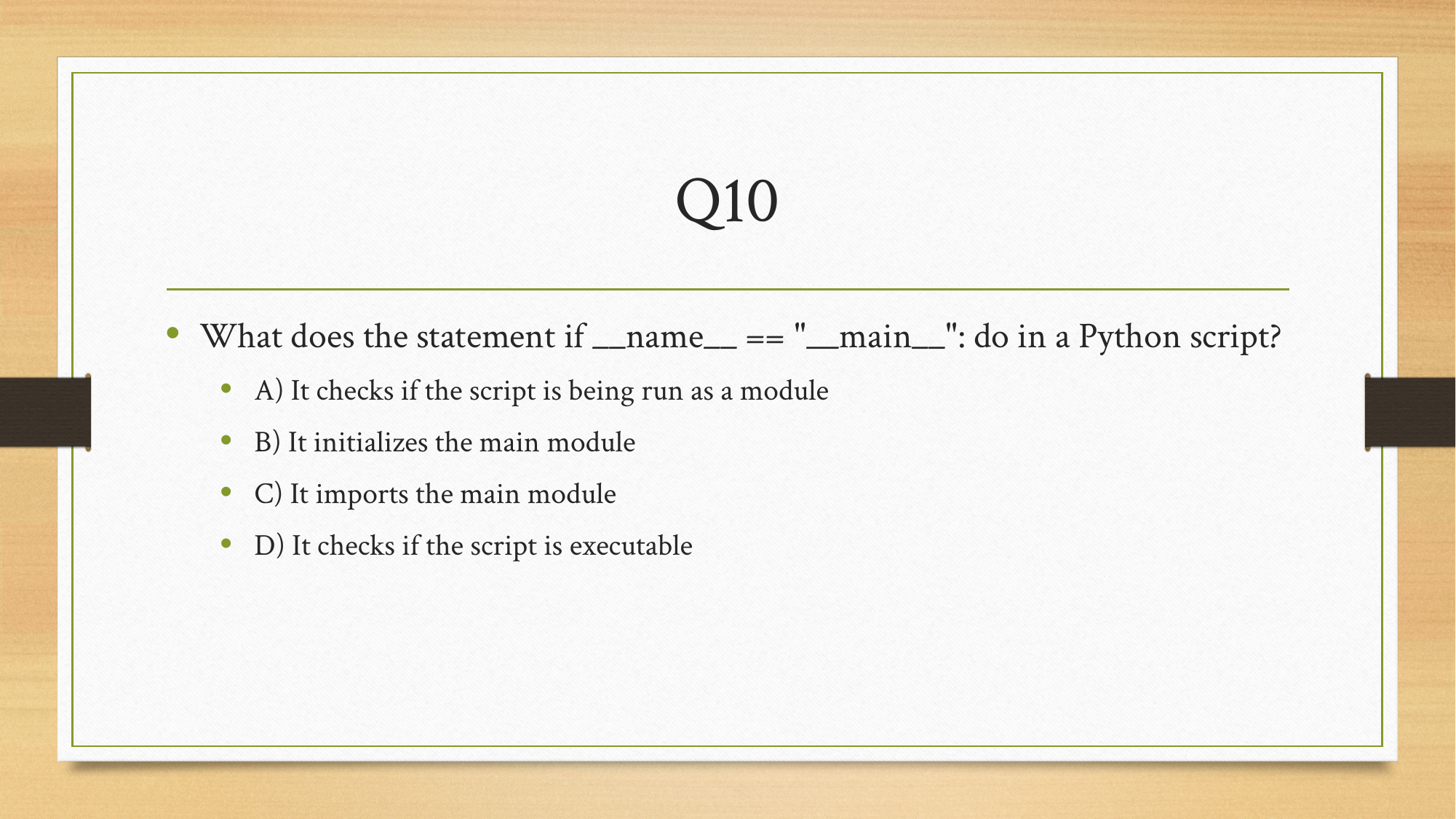

# Q10
What does the statement if __name__ == "__main__": do in a Python script?
A) It checks if the script is being run as a module
B) It initializes the main module
C) It imports the main module
D) It checks if the script is executable